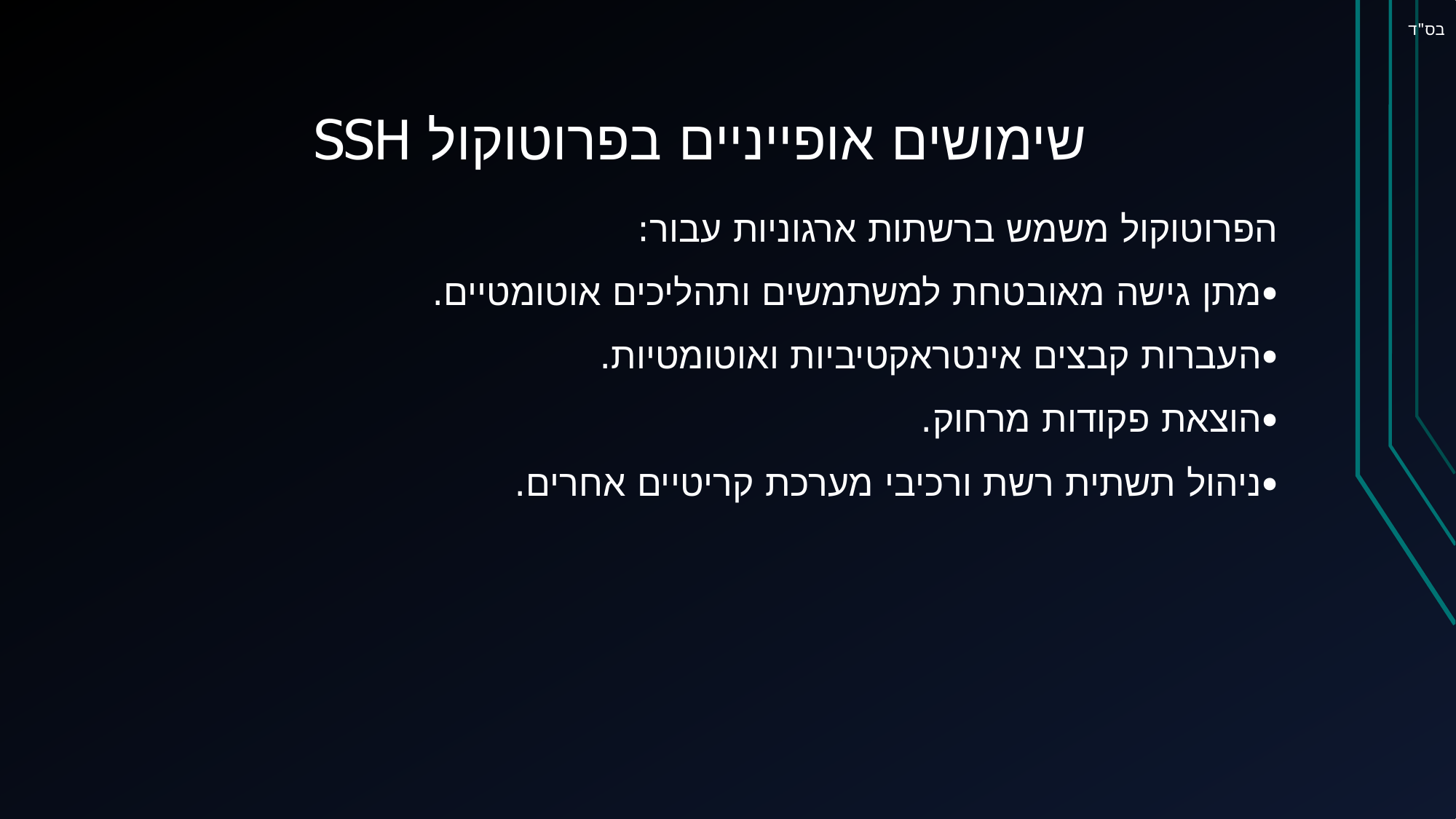

בס"ד
# שימושים אופייניים בפרוטוקול SSH
הפרוטוקול משמש ברשתות ארגוניות עבור:
•מתן גישה מאובטחת למשתמשים ותהליכים אוטומטיים.
•העברות קבצים אינטראקטיביות ואוטומטיות.
•הוצאת פקודות מרחוק.
•ניהול תשתית רשת ורכיבי מערכת קריטיים אחרים.